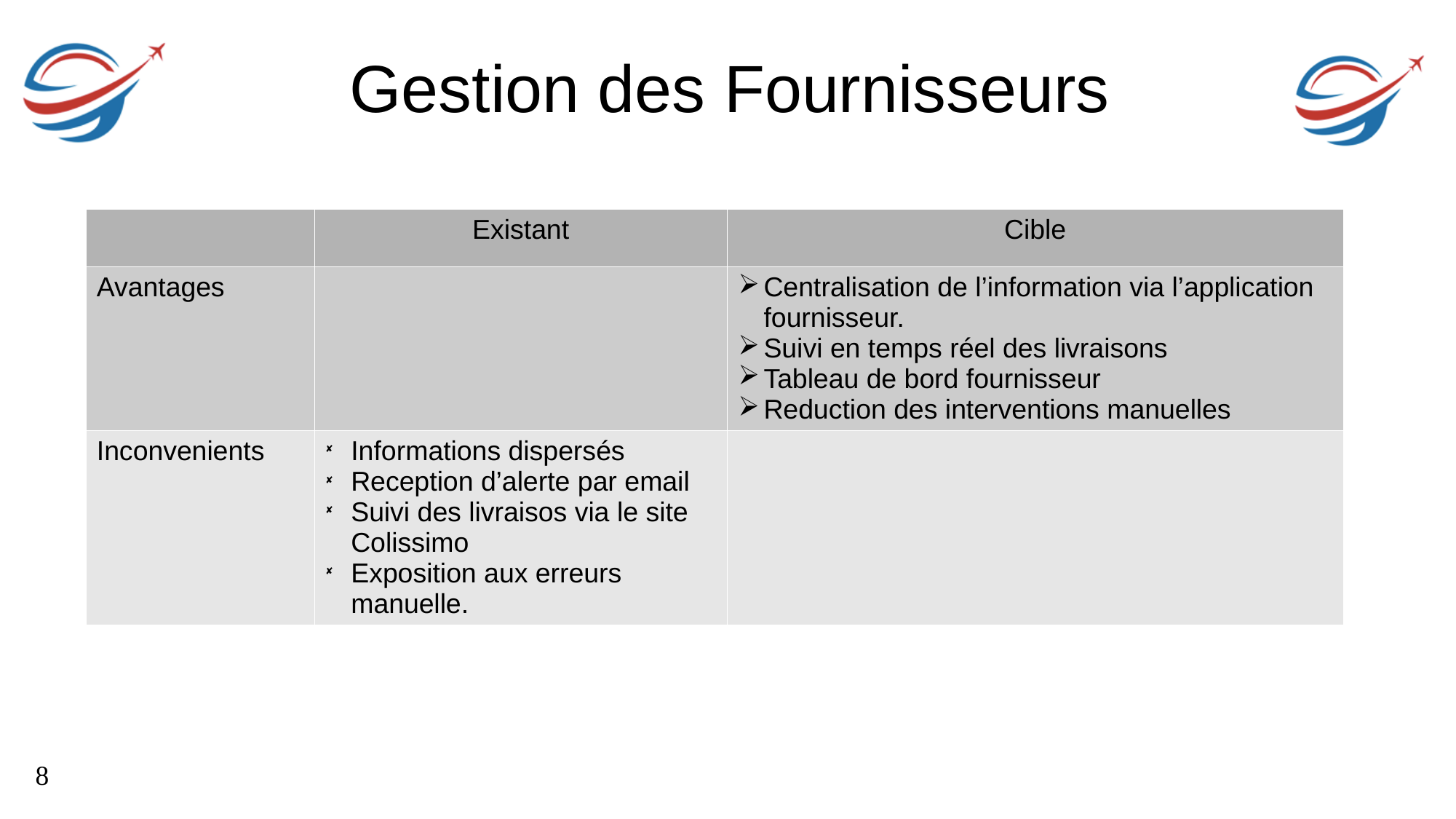

Gestion des Fournisseurs
|  | Existant | Cible |
| --- | --- | --- |
| Avantages |  | Centralisation de l’information via l’application fournisseur. Suivi en temps réel des livraisons Tableau de bord fournisseur Reduction des interventions manuelles |
| Inconvenients | Informations dispersés Reception d’alerte par email Suivi des livraisos via le site Colissimo Exposition aux erreurs manuelle. |  |